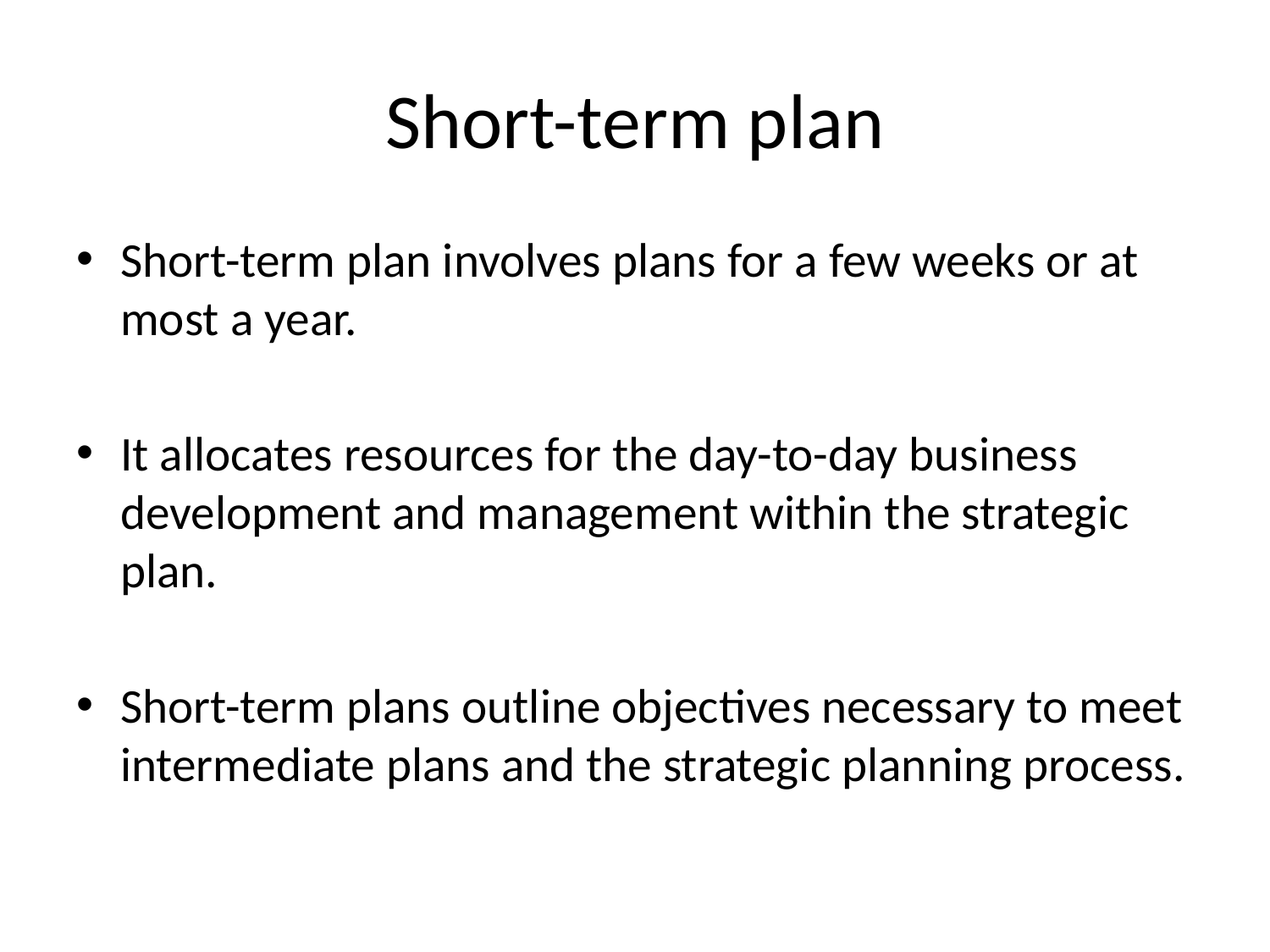

# Short-term plan
Short-term plan involves plans for a few weeks or at most a year.

It allocates resources for the day-to-day business development and management within the strategic plan.

Short-term plans outline objectives necessary to meet intermediate plans and the strategic planning process.